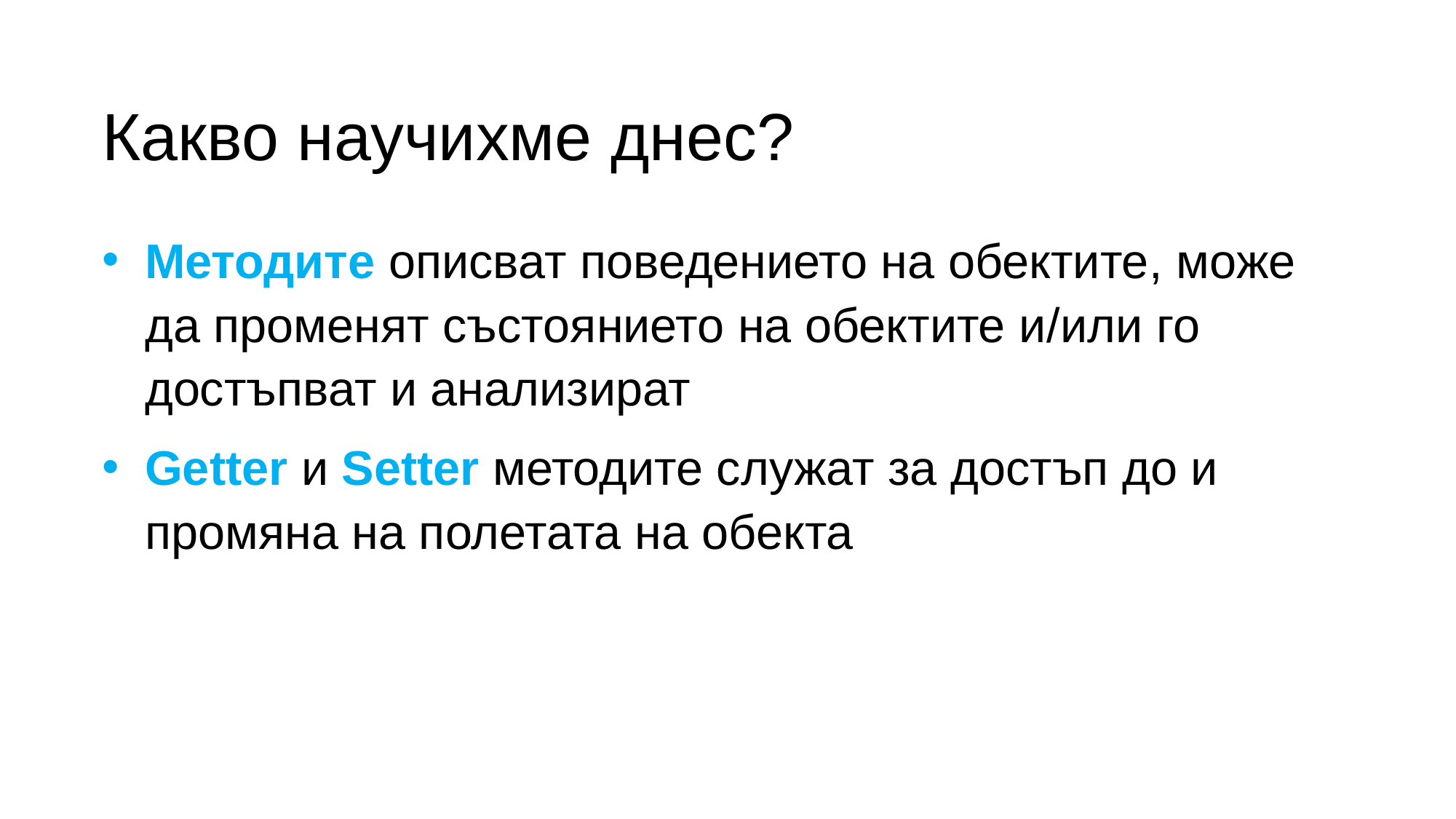

# Какво научихме днес?
Методите описват поведението на обектите, може да променят състоянието на обектите и/или го достъпват и анализират
Getter и Setter методите служат за достъп до и промяна на полетата на обекта